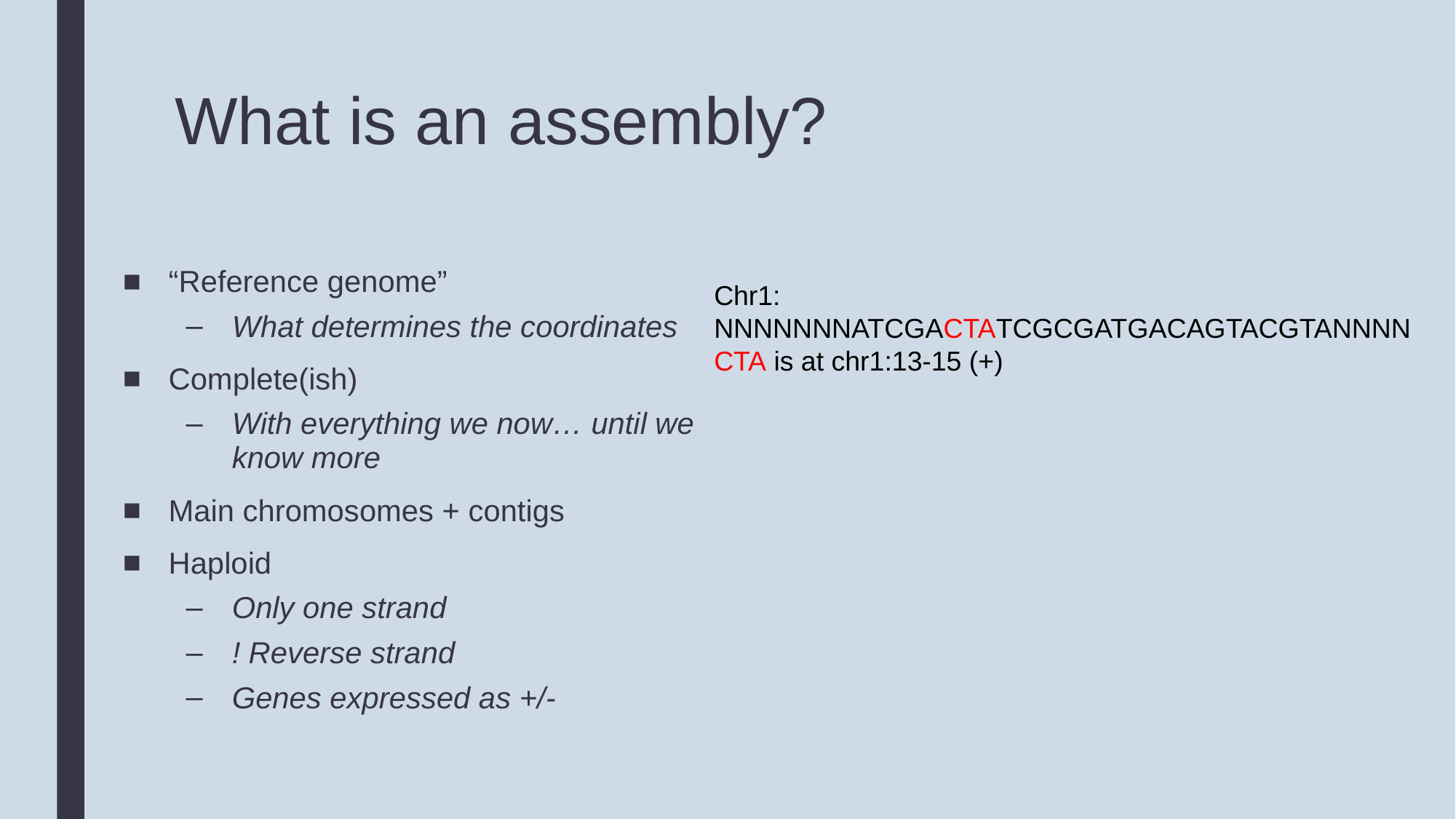

# What is an assembly?
“Reference genome”
What determines the coordinates
Complete(ish)
With everything we now… until we know more
Main chromosomes + contigs
Haploid
Only one strand
! Reverse strand
Genes expressed as +/-
Chr1:
NNNNNNNATCGACTATCGCGATGACAGTACGTANNNN
CTA is at chr1:13-15 (+)